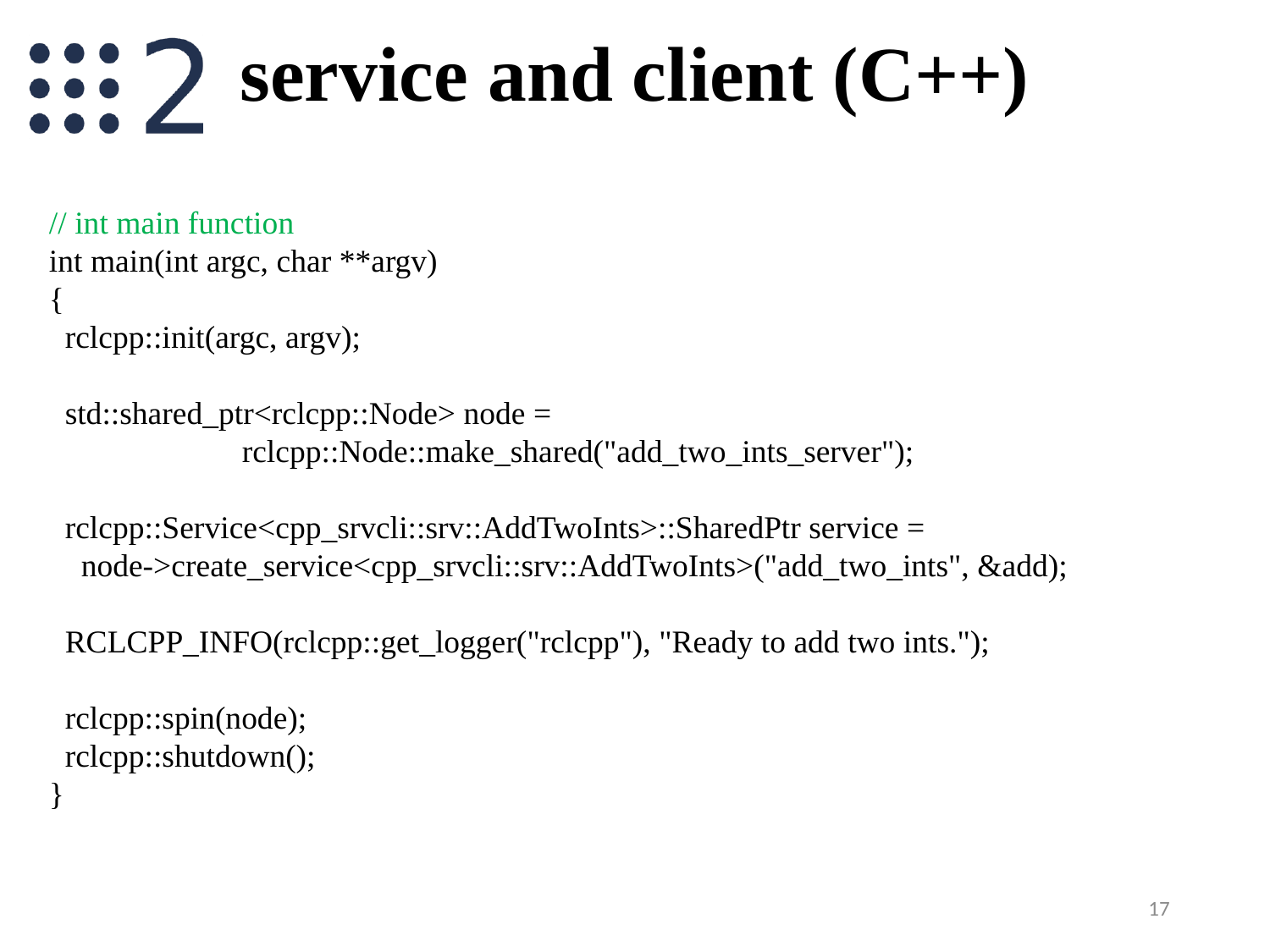

# service and client (C++)
// int main function
int main(int argc, char **argv)
{
  rclcpp::init(argc, argv);

  std::shared_ptr<rclcpp::Node> node =
                        rclcpp::Node::make_shared("add_two_ints_server");

  rclcpp::Service<cpp_srvcli::srv::AddTwoInts>::SharedPtr service =
    node->create_service<cpp_srvcli::srv::AddTwoInts>("add_two_ints", &add);

  RCLCPP_INFO(rclcpp::get_logger("rclcpp"), "Ready to add two ints.");

  rclcpp::spin(node);
  rclcpp::shutdown();
}
17